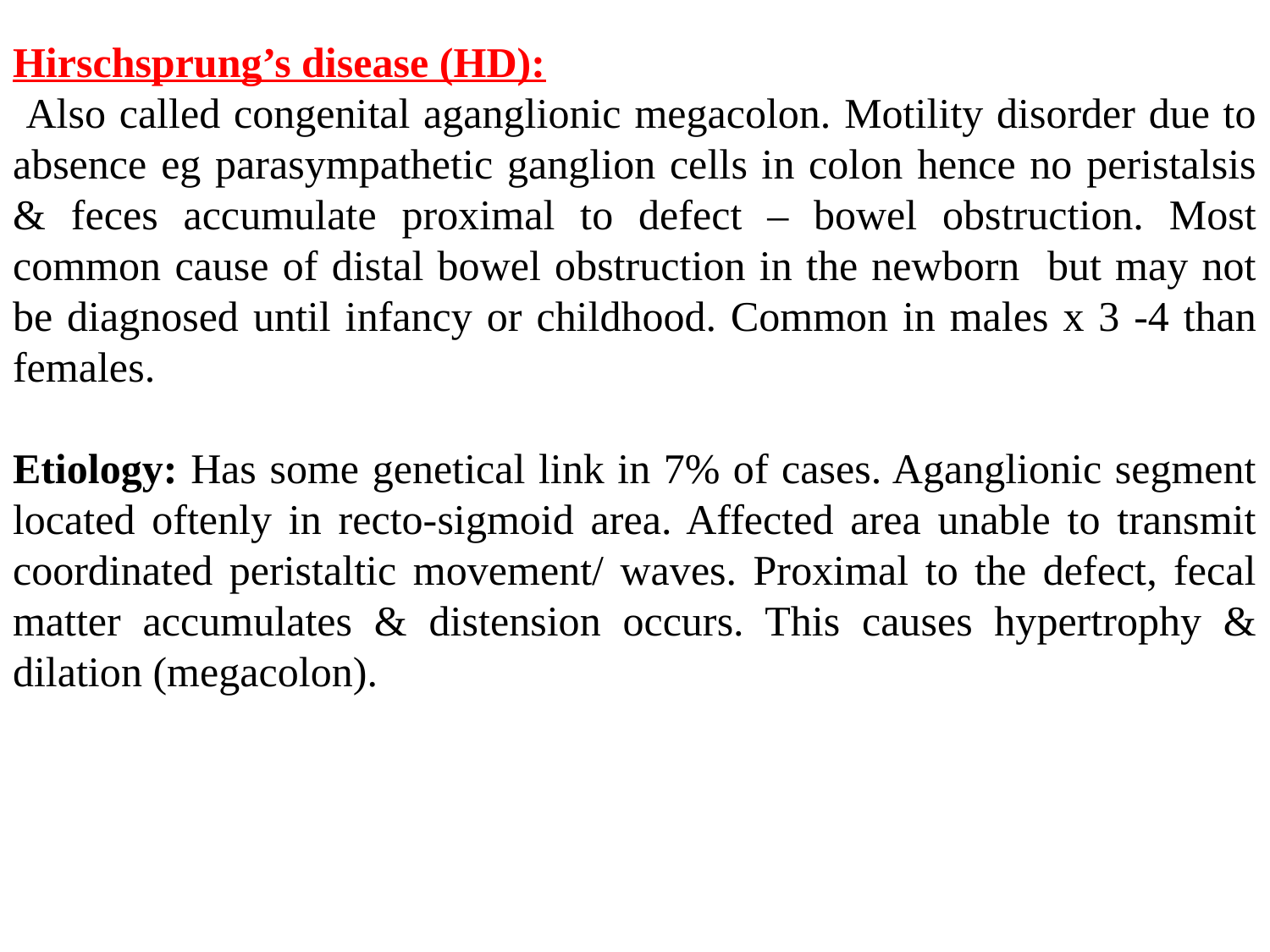

Hirschsprung’s disease (HD):
 Also called congenital aganglionic megacolon. Motility disorder due to absence eg parasympathetic ganglion cells in colon hence no peristalsis & feces accumulate proximal to defect – bowel obstruction. Most common cause of distal bowel obstruction in the newborn  but may not be diagnosed until infancy or childhood. Common in males x 3 -4 than females.

Etiology: Has some genetical link in 7% of cases. Aganglionic segment located oftenly in recto-sigmoid area. Affected area unable to transmit coordinated peristaltic movement/ waves. Proximal to the defect, fecal matter accumulates & distension occurs. This causes hypertrophy & dilation (megacolon).